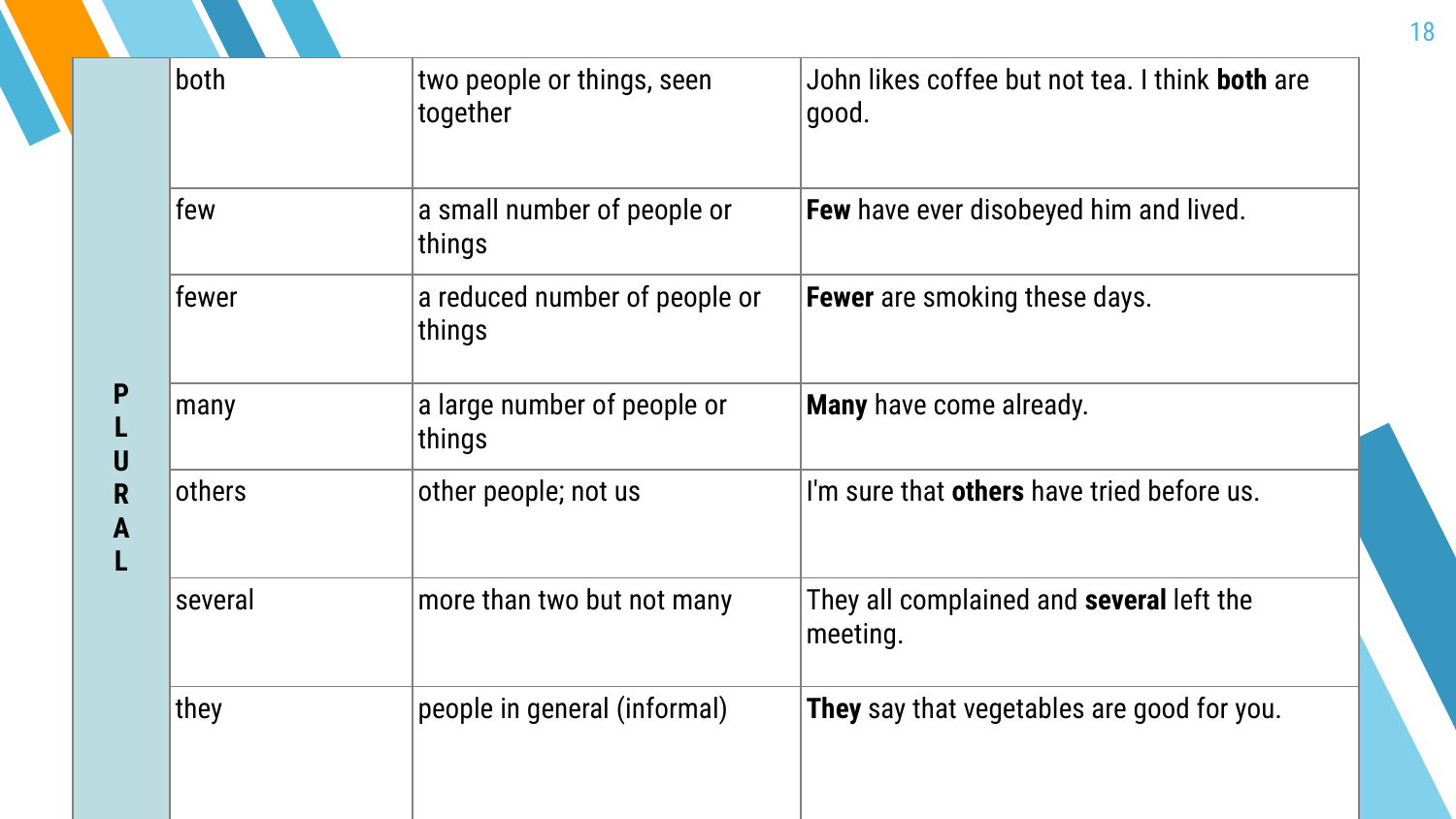

18
| P L U R A L | both | two people or things, seen together | John likes coffee but not tea. I think both are good. |
| --- | --- | --- | --- |
|  | few | a small number of people or things | Few have ever disobeyed him and lived. |
|  | fewer | a reduced number of people or things | Fewer are smoking these days. |
|  | many | a large number of people or things | Many have come already. |
|  | others | other people; not us | I'm sure that others have tried before us. |
|  | several | more than two but not many | They all complained and several left the meeting. |
|  | they | people in general (informal) | They say that vegetables are good for you. |
#